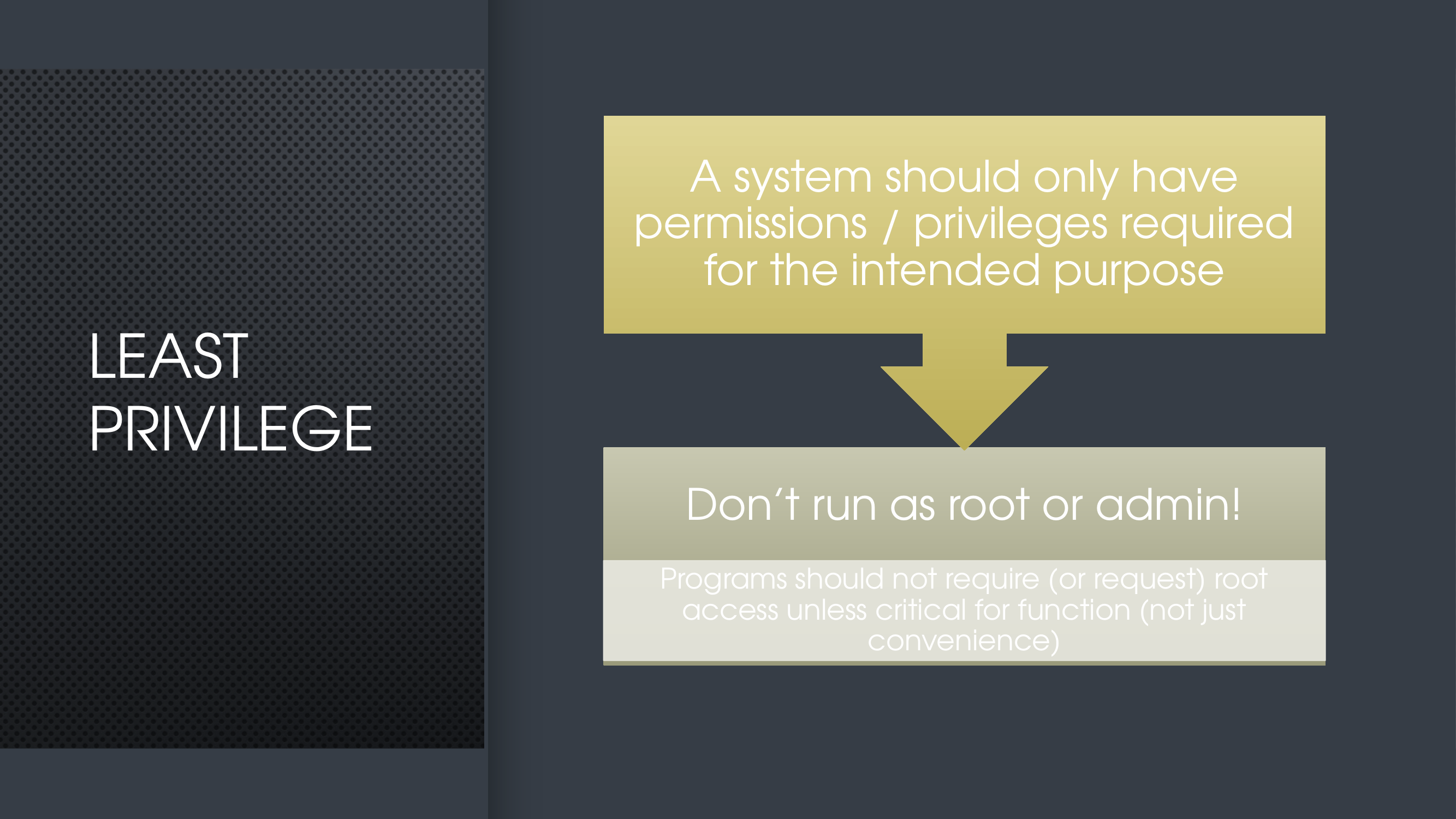

Don’t run as root or admin!
Programs should not require (or request) root access unless critical for function (not just convenience)
A system should only have permissions / privileges required for the intended purpose
# Least Privilege